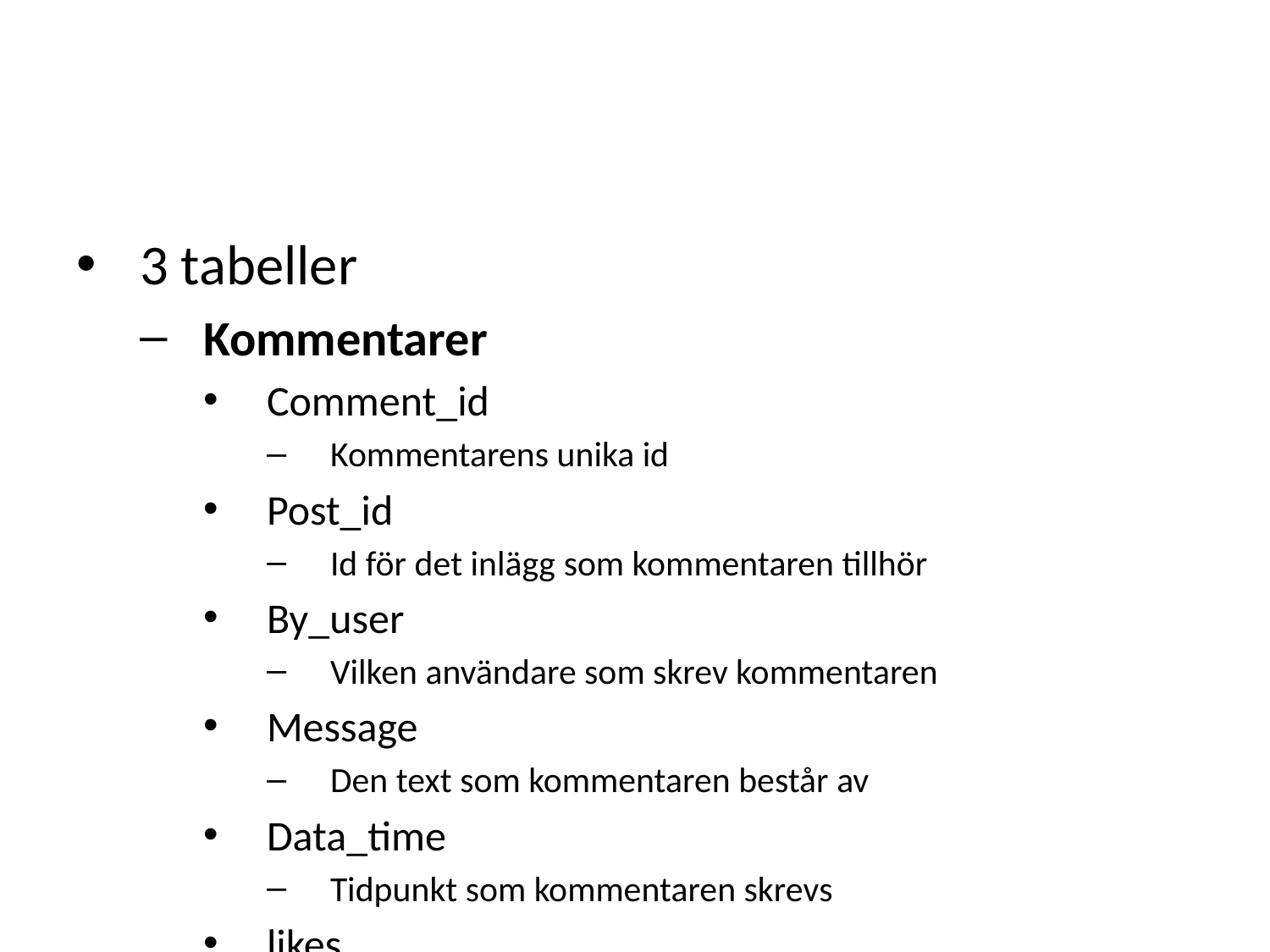

3 tabeller
Kommentarer
Comment_id
Kommentarens unika id
Post_id
Id för det inlägg som kommentaren tillhör
By_user
Vilken användare som skrev kommentaren
Message
Den text som kommentaren består av
Data_time
Tidpunkt som kommentaren skrevs
likes
Antal likes som kommentaren har fått
Posts
id
Inläggets unika id
title
Inläggets titel
description
Beskrivning av inlägget
url
Länk till inlägget
likes
Antal likes som inlägget har fått
Post_by
Vem som postade inlägget
Taggar
id
Taggens unika id
Post_id
Id för det inlägg som taggen tillhör
tag
Den text som taggen består av